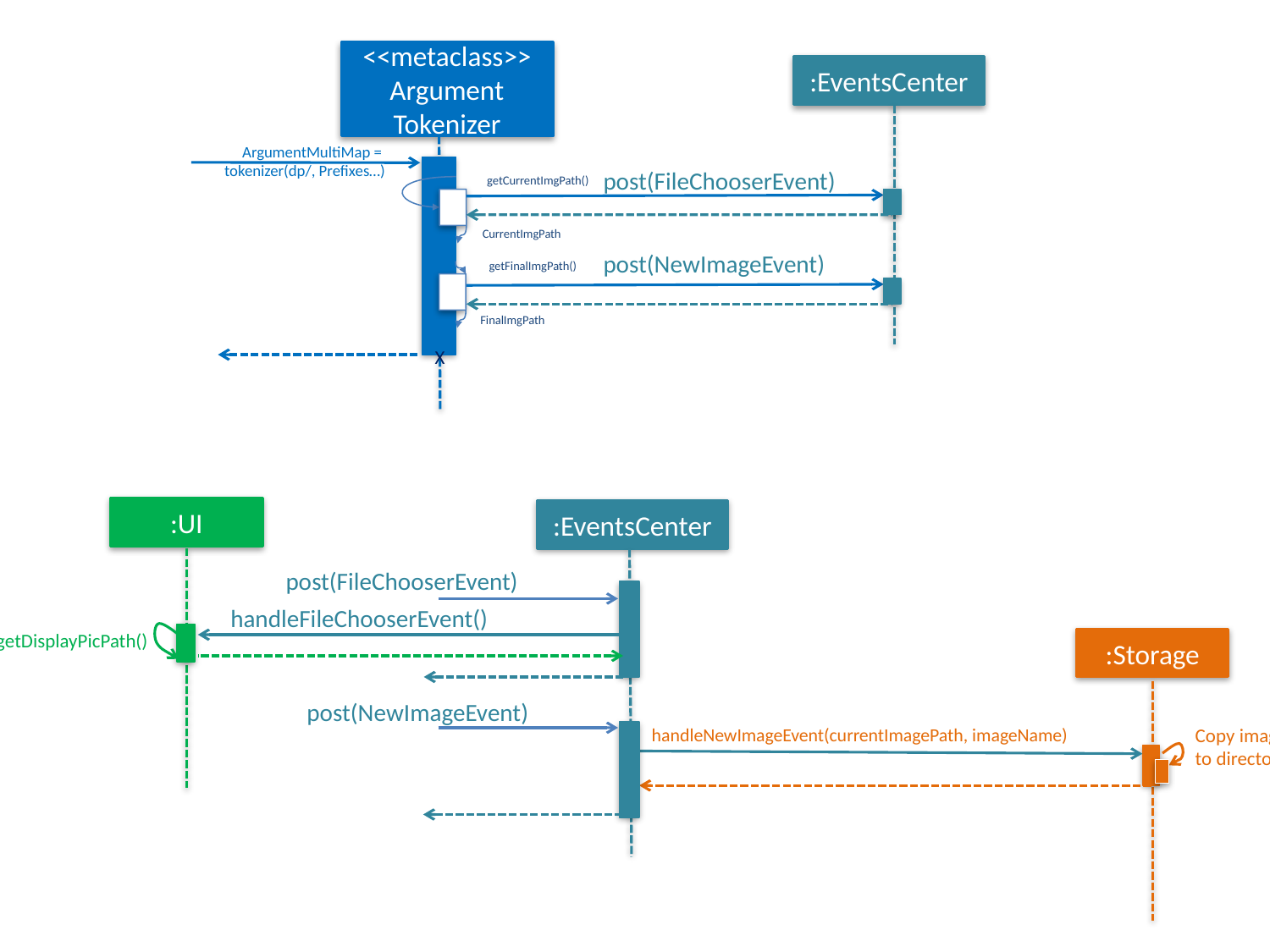

<<metaclass>>
Argument
Tokenizer
:EventsCenter
ArgumentMultiMap =
tokenizer(dp/, Prefixes…)

post(FileChooserEvent)
getCurrentImgPath()

CurrentImgPath
post(NewImageEvent)
getFinalImgPath()

FinalImgPath
X
:UI
:EventsCenter
post(FileChooserEvent)

handleFileChooserEvent()

getDisplayPicPath()
:Storage

post(NewImageEvent)

handleNewImageEvent(currentImagePath, imageName)
Copy image
to directory